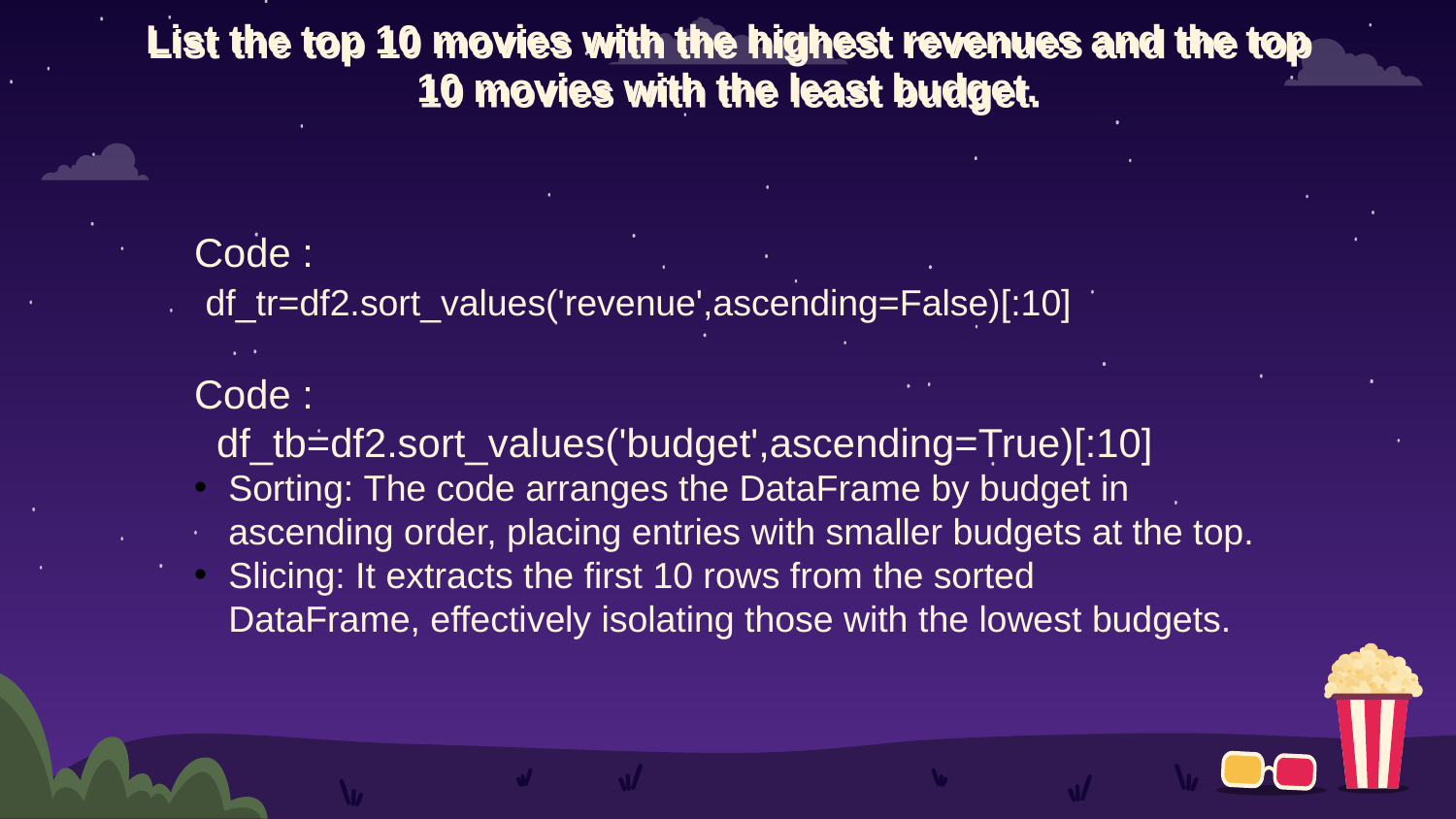

# List the top 10 movies with the highest revenues and the top 10 movies with the least budget.
Code :
 df_tr=df2.sort_values('revenue',ascending=False)[:10]

Code :
  df_tb=df2.sort_values('budget',ascending=True)[:10]
Sorting: The code arranges the DataFrame by budget in ascending order, placing entries with smaller budgets at the top.
Slicing: It extracts the first 10 rows from the sorted DataFrame, effectively isolating those with the lowest budgets.